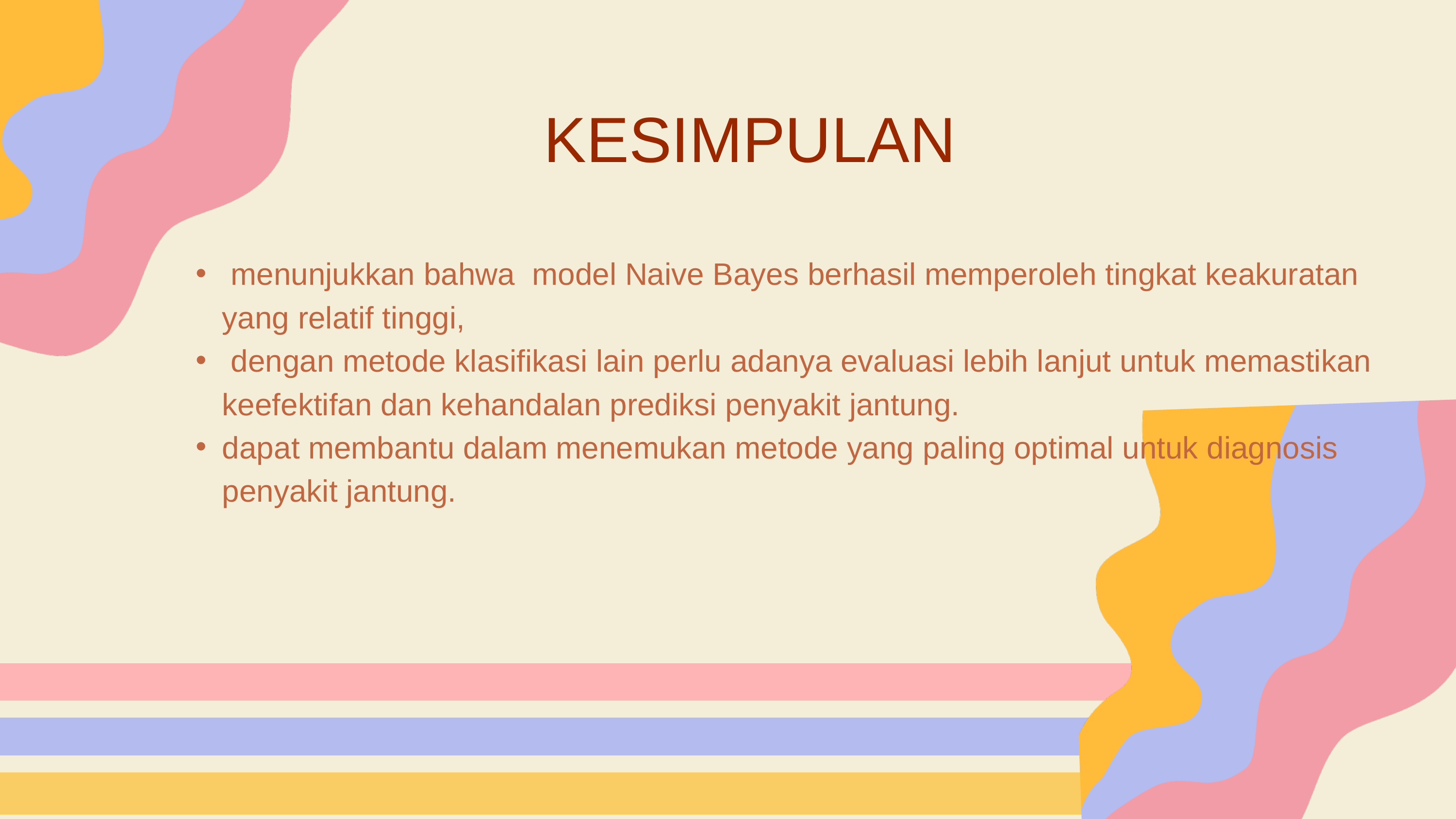

KESIMPULAN

 menunjukkan bahwa  model Naive Bayes berhasil memperoleh tingkat keakuratan yang relatif tinggi,
 dengan metode klasifikasi lain perlu adanya evaluasi lebih lanjut untuk memastikan keefektifan dan kehandalan prediksi penyakit jantung.
dapat membantu dalam menemukan metode yang paling optimal untuk diagnosis penyakit jantung.